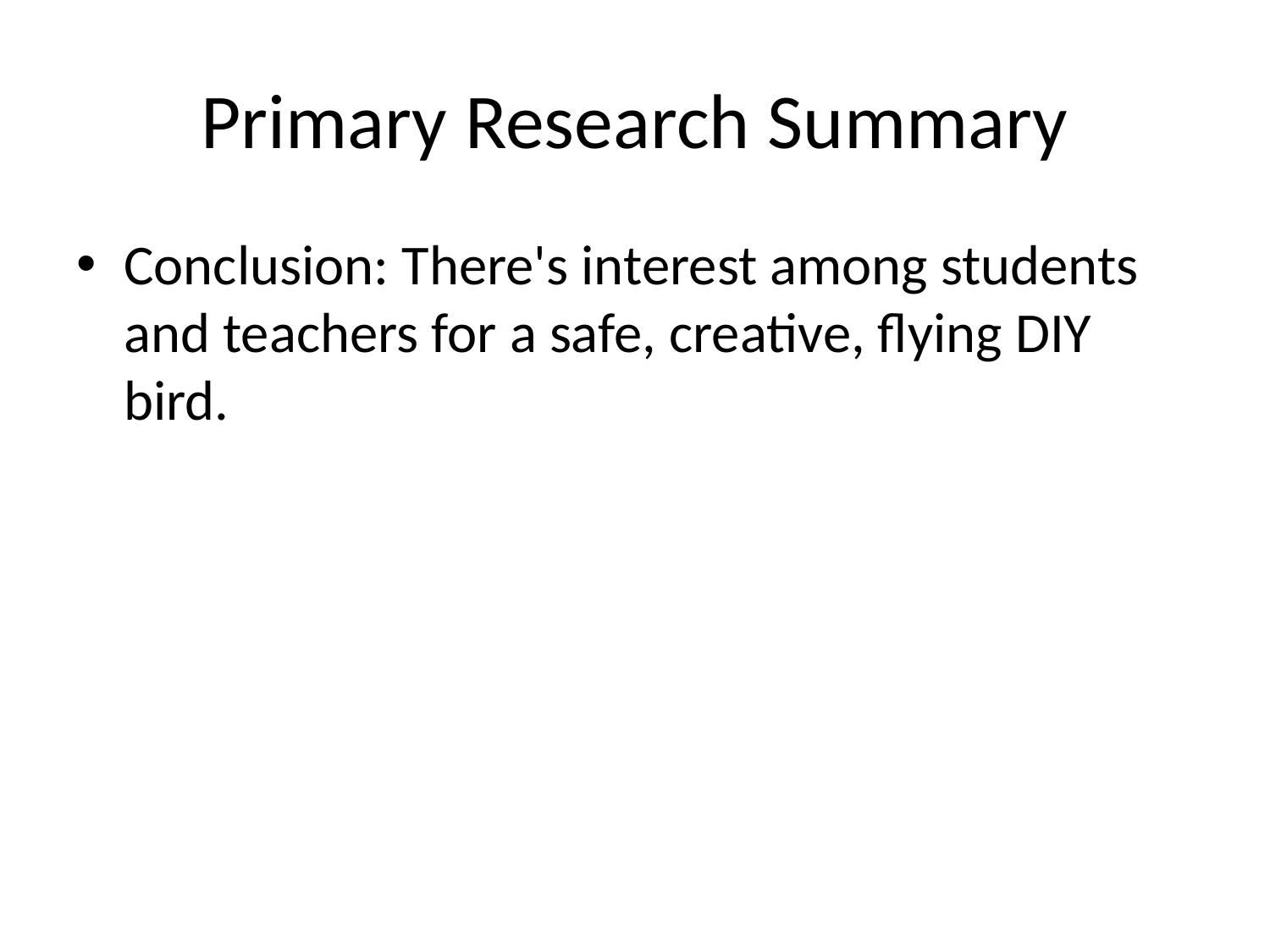

# Primary Research Summary
Conclusion: There's interest among students and teachers for a safe, creative, flying DIY bird.